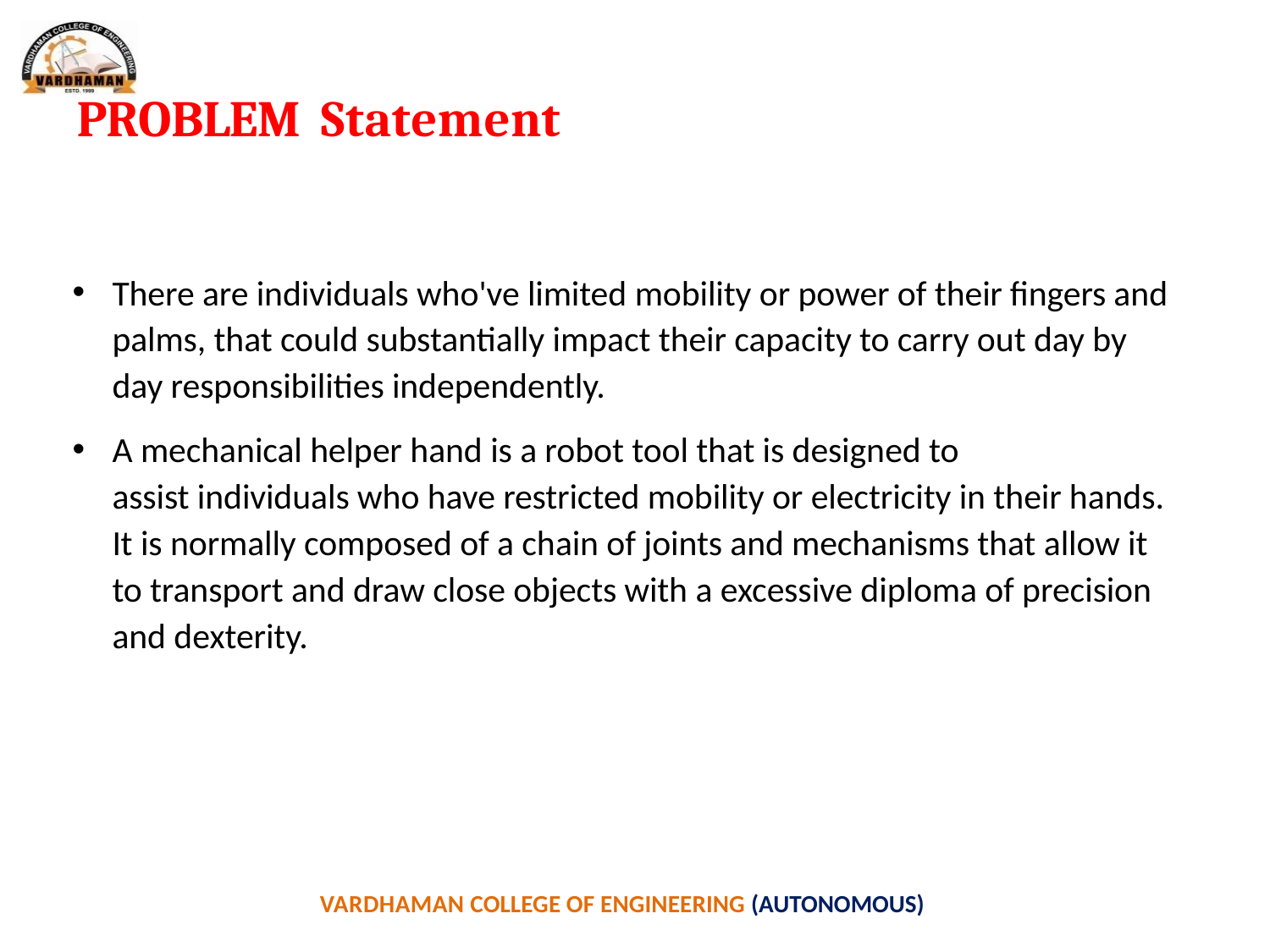

# PROBLEM  Statement
There are individuals who've limited mobility or power of their fingers and palms, that could substantially impact their capacity to carry out day by day responsibilities independently.
A mechanical helper hand is a robot tool that is designed to assist individuals who have restricted mobility or electricity in their hands. It is normally composed of a chain of joints and mechanisms that allow it to transport and draw close objects with a excessive diploma of precision and dexterity.
VARDHAMAN COLLEGE OF ENGINEERING (AUTONOMOUS)